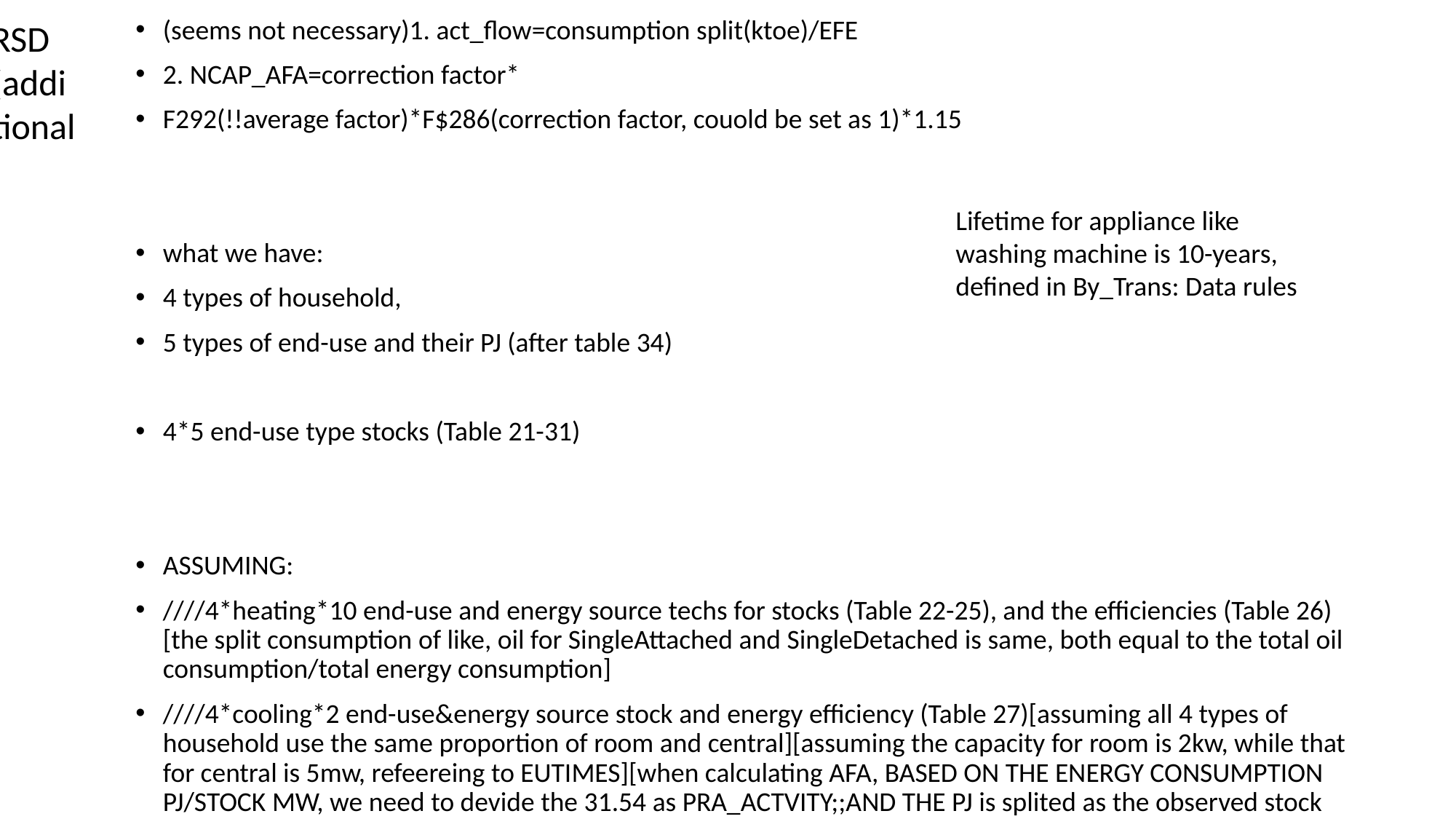

RSD (additional)
(seems not necessary)1. act_flow=consumption split(ktoe)/EFE
2. NCAP_AFA=correction factor*
F292(!!average factor)*F$286(correction factor, couold be set as 1)*1.15

what we have:
4 types of household,
5 types of end-use and their PJ (after table 34)

4*5 end-use type stocks (Table 21-31)

ASSUMING:
////4*heating*10 end-use and energy source techs for stocks (Table 22-25), and the efficiencies (Table 26)[the split consumption of like, oil for SingleAttached and SingleDetached is same, both equal to the total oil consumption/total energy consumption]
////4*cooling*2 end-use&energy source stock and energy efficiency (Table 27)[assuming all 4 types of household use the same proportion of room and central][assuming the capacity for room is 2kw, while that for central is 5mw, refeereing to EUTIMES][when calculating AFA, BASED ON THE ENERGY CONSUMPTION PJ/STOCK MW, we need to devide the 31.54 as PRA_ACTVITY;;AND THE PJ is splited as the observed stock proportion]
////4*water heating*6 end-use&energy source stocks /// but no EFF, (Table 29-30)[so assume it to 0.65 firstly, which is the minimum threshold as specified in EUTIMES][and assuming the cap is 2kw, referred to the ..]
////4*appliance*7 end-use&energy source stocks ///but no EFF (Table 31)[so assume it to 1]
/// assume: only consider that all appliance is powered by electricity, because the gas-powered could be ignored, 0.1PJ-GAS vs. 14.1PJ-electricity
(their capacity adopts the median of google range) [efficiency was set as ..][assume the AFA=total PJ/total stock because we only have PJ data]
///[assuming each household install 5kw of lighting]

//how to transfer the stock (unit:1) to capacity stock (unit:GW)-- just assume every type is 1 kw or referring to EUTIMES
?? how to assume the AFA
(by dividing sum pj for this type/gw,)

conclusion:
we still don't know what is 31.54 for ??
THE RES_FUEL AND EMI totally referred to the EU-TIMES?
how to define dual technology !!
Lifetime for appliance like washing machine is 10-years, defined in By_Trans: Data rules